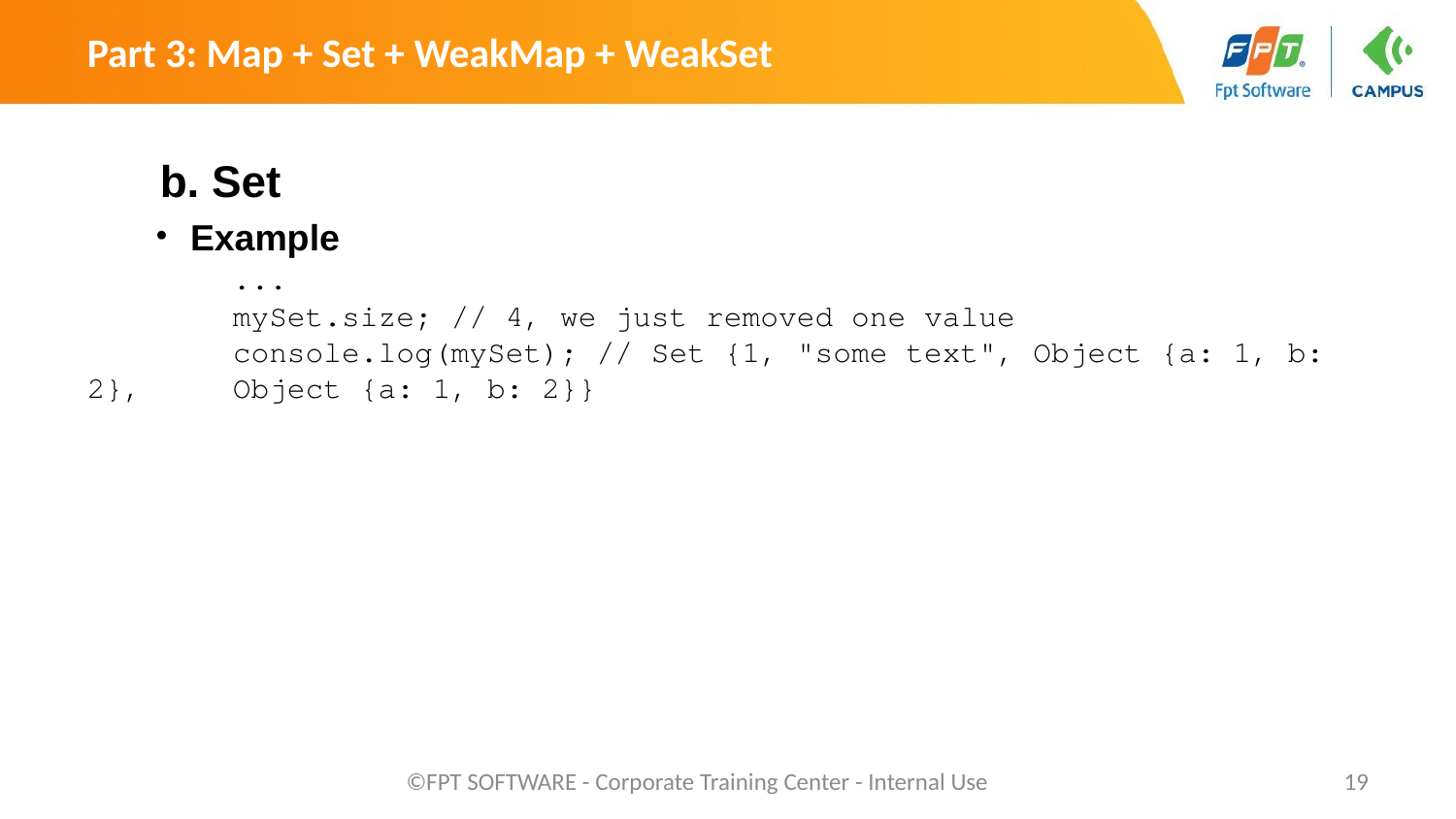

Part 3: Map + Set + WeakMap + WeakSet
b. Set
Example
 	...
	mySet.size; // 4, we just removed one value
	console.log(mySet); // Set {1, "some text", Object {a: 1, b: 2}, 	Object {a: 1, b: 2}}

©FPT SOFTWARE - Corporate Training Center - Internal Use
19